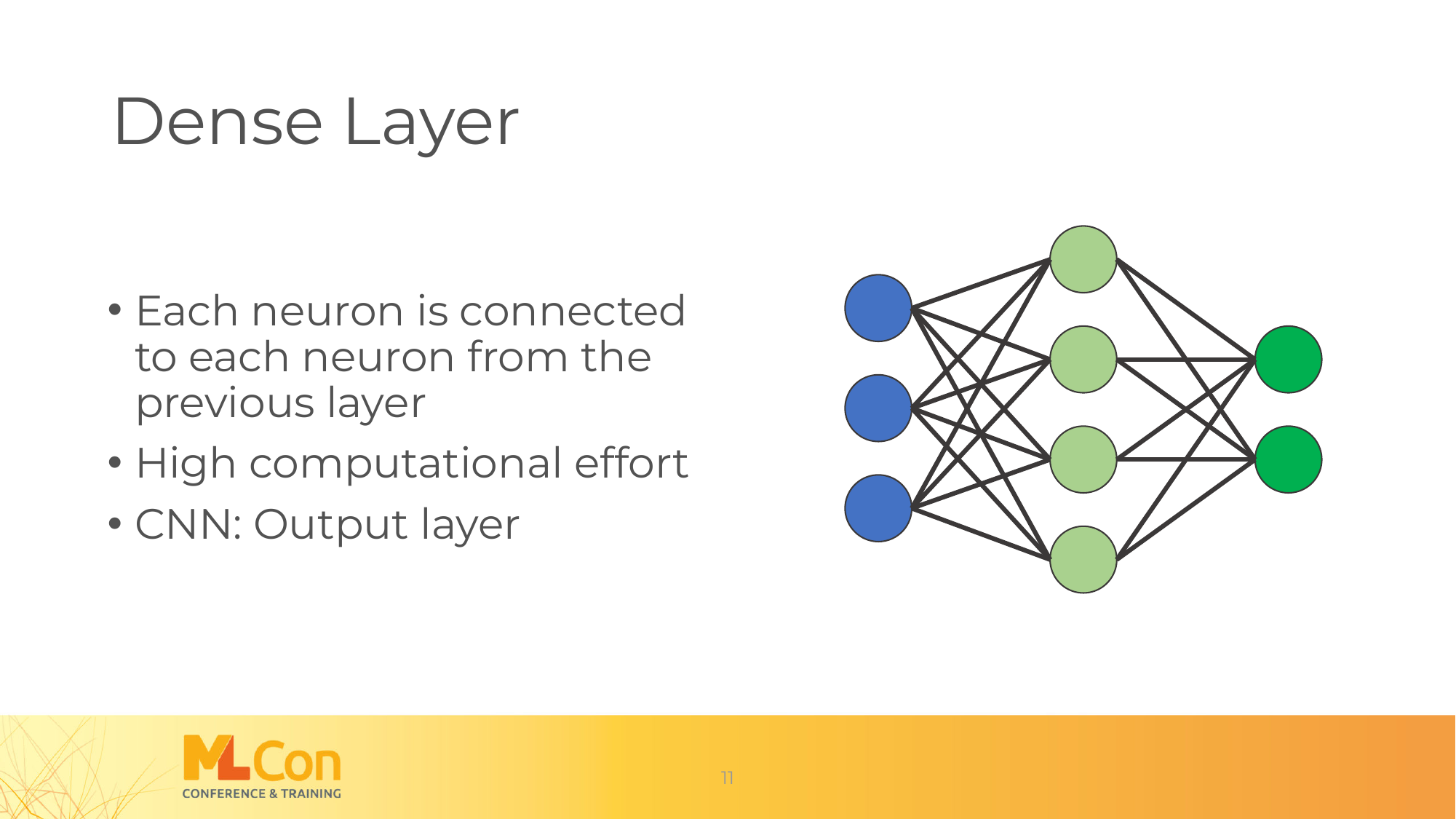

# Dense Layer

Each neuron is connected to each neuron from the previous layer
High computational effort
CNN: Output layer
11